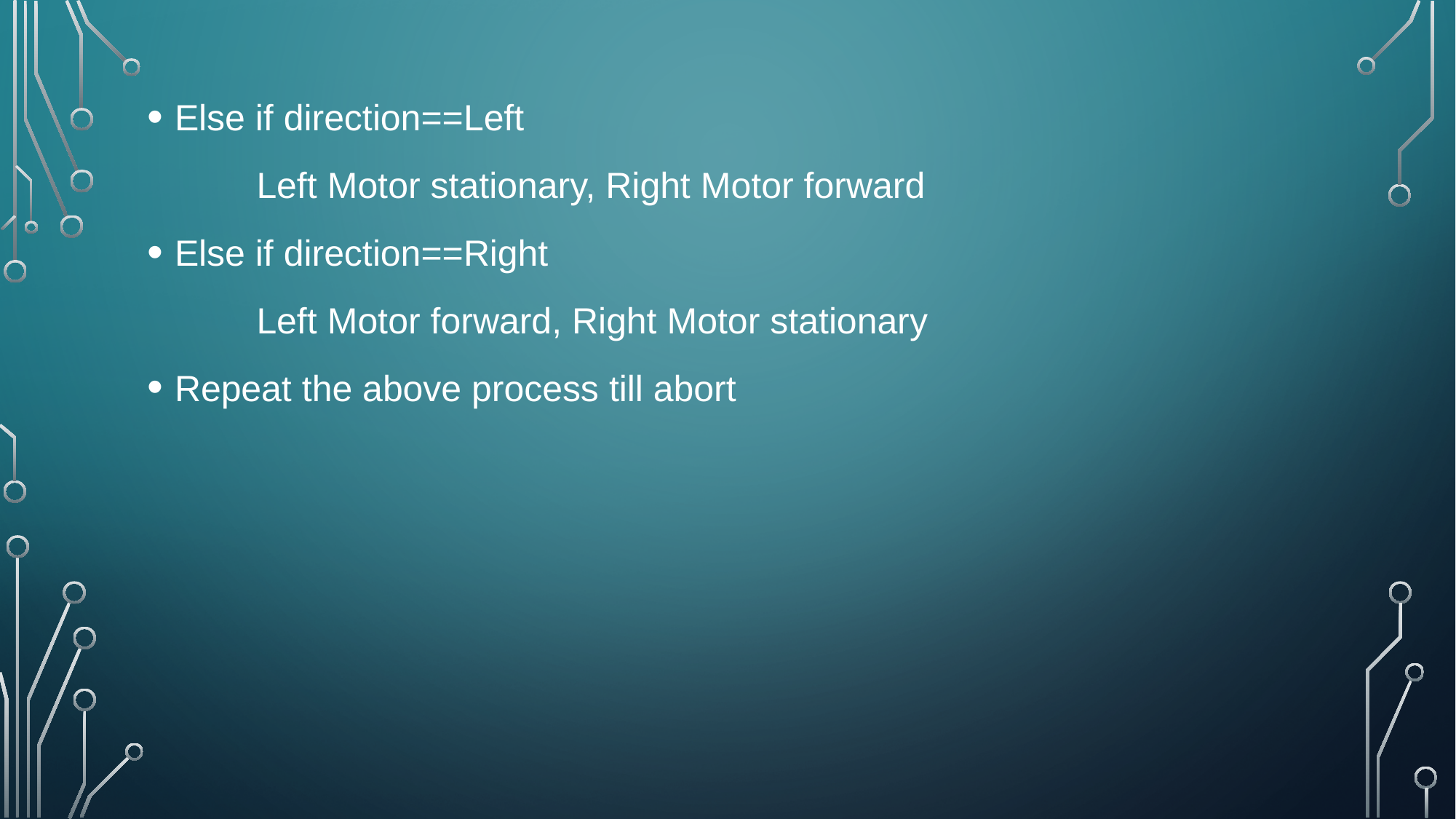

Else if direction==Left
	Left Motor stationary, Right Motor forward
Else if direction==Right
	Left Motor forward, Right Motor stationary
Repeat the above process till abort